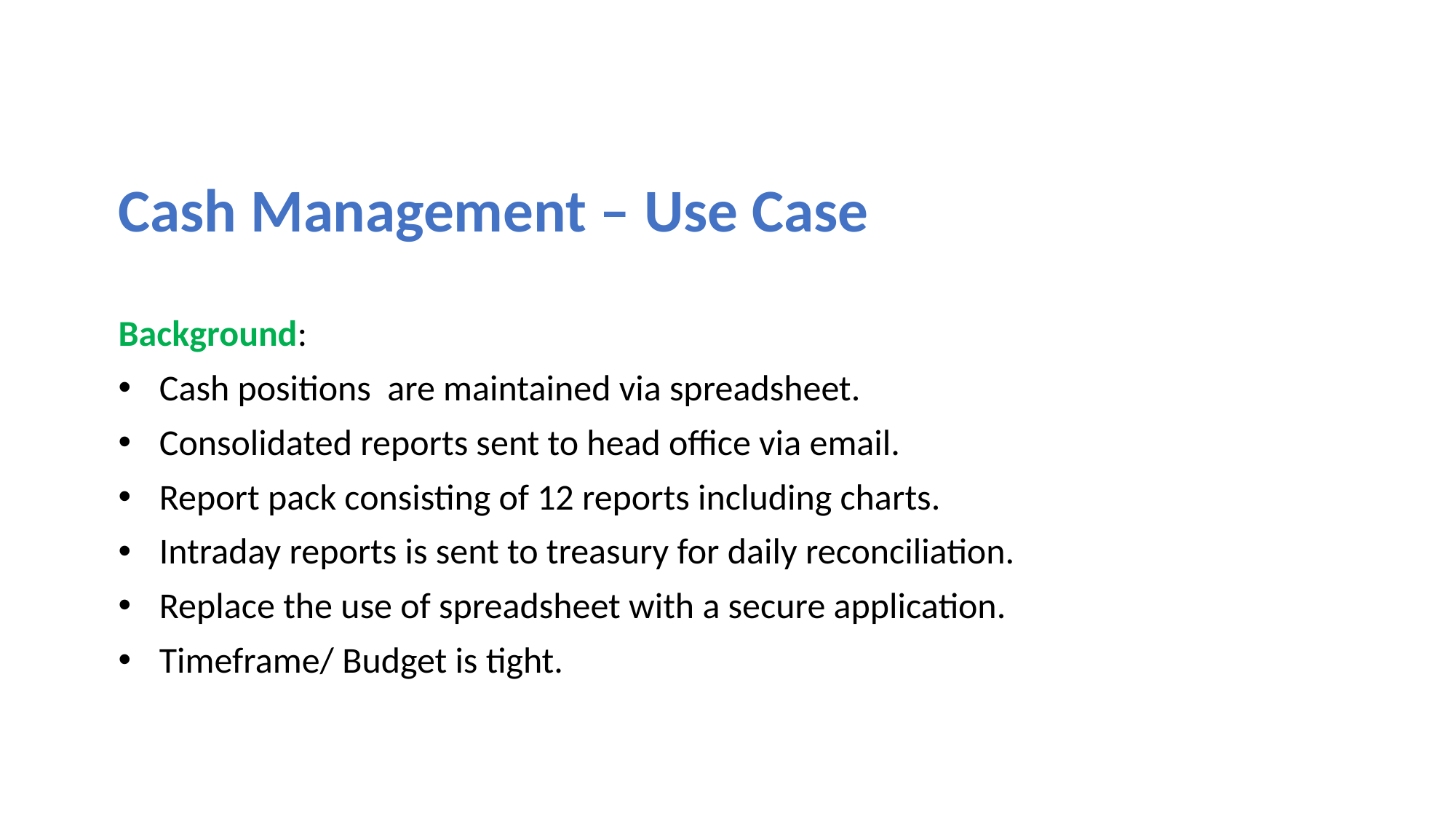

Cash Management – Use Case

Background:
Cash positions  are maintained via spreadsheet.
Consolidated reports sent to head office via email.
Report pack consisting of 12 reports including charts.
Intraday reports is sent to treasury for daily reconciliation.
Replace the use of spreadsheet with a secure application.
Timeframe/ Budget is tight.